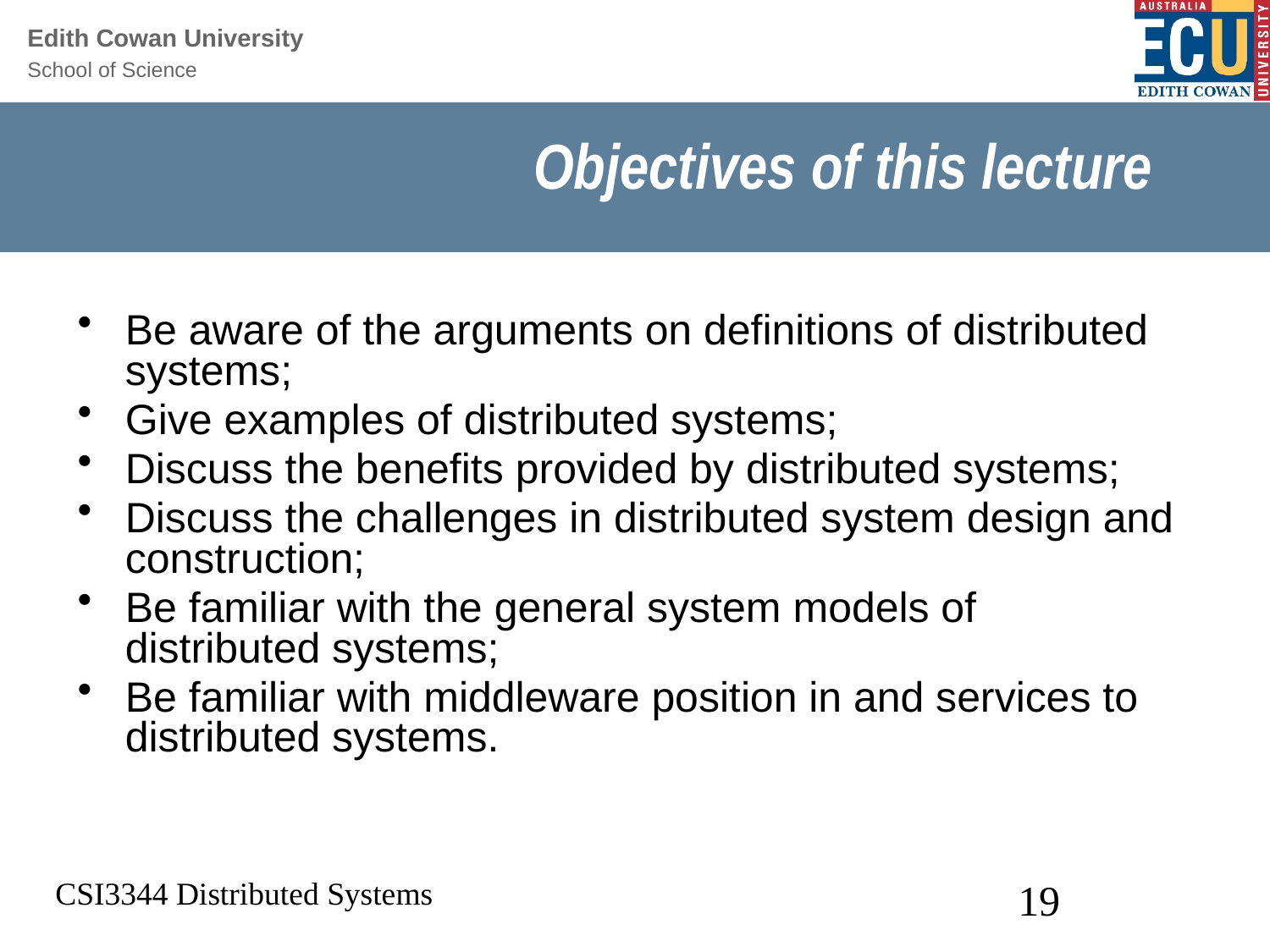

# Objectives of this lecture
Be aware of the arguments on definitions of distributed systems;
Give examples of distributed systems;
Discuss the benefits provided by distributed systems;
Discuss the challenges in distributed system design and construction;
Be familiar with the general system models of distributed systems;
Be familiar with middleware position in and services to distributed systems.
CSI3344 Distributed Systems

19